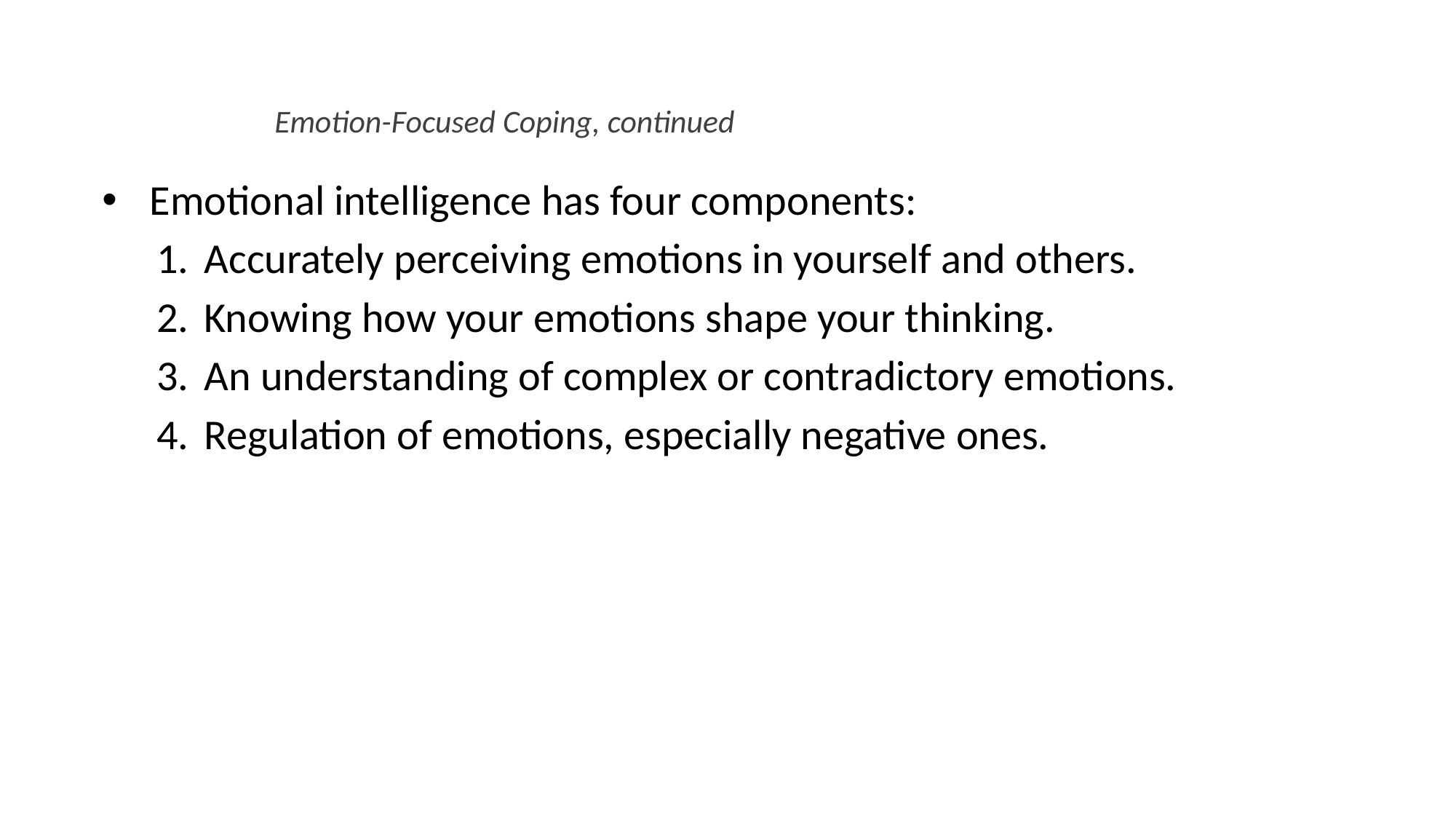

# Emotion-Focused Coping, continued
Emotional intelligence has four components:
Accurately perceiving emotions in yourself and others.
Knowing how your emotions shape your thinking.
An understanding of complex or contradictory emotions.
Regulation of emotions, especially negative ones.